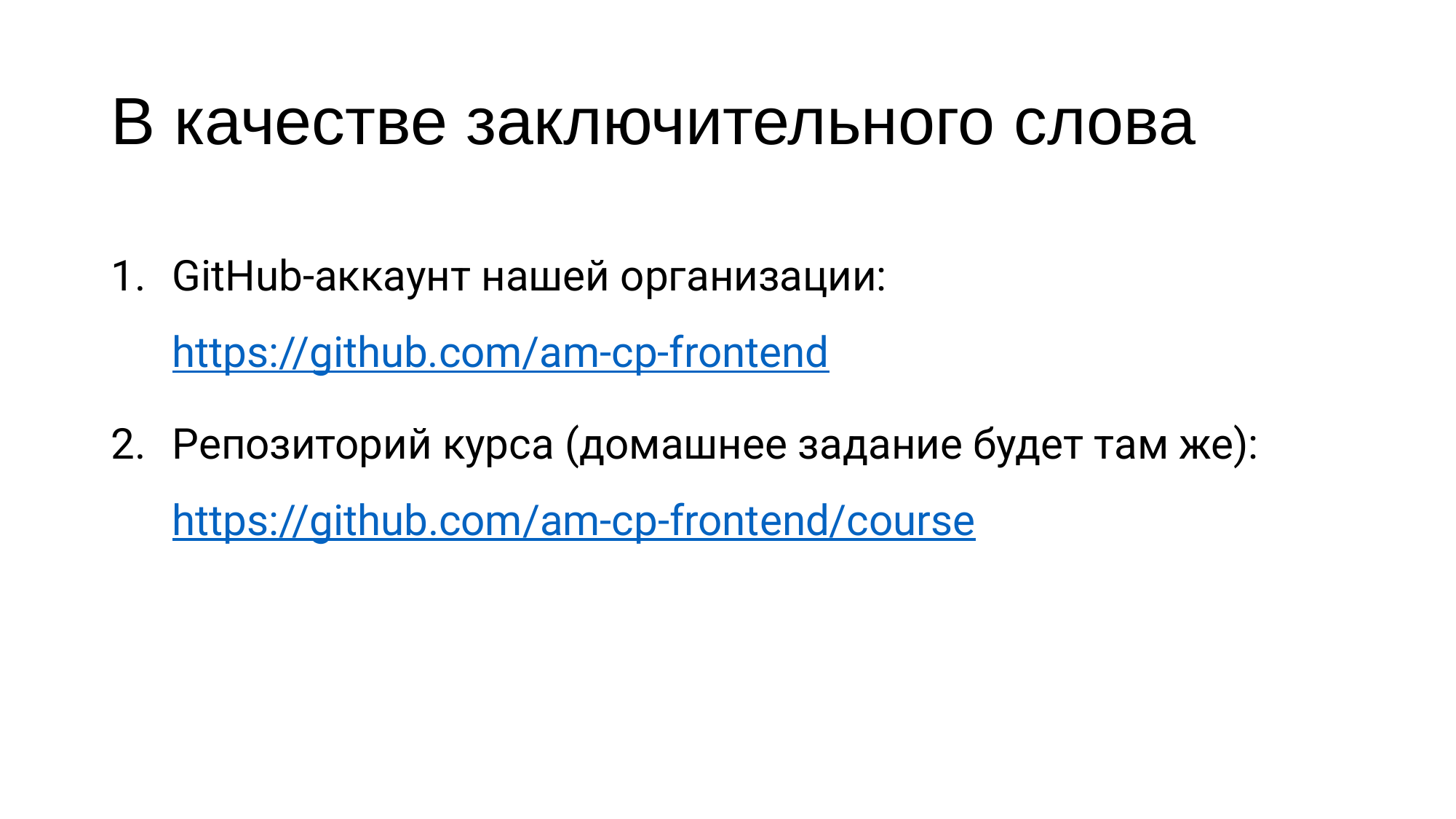

# В качестве заключительного слова
GitHub-аккаунт нашей организации:
https://github.com/am-cp-frontend
Репозиторий курса (домашнее задание будет там же):
https://github.com/am-cp-frontend/course